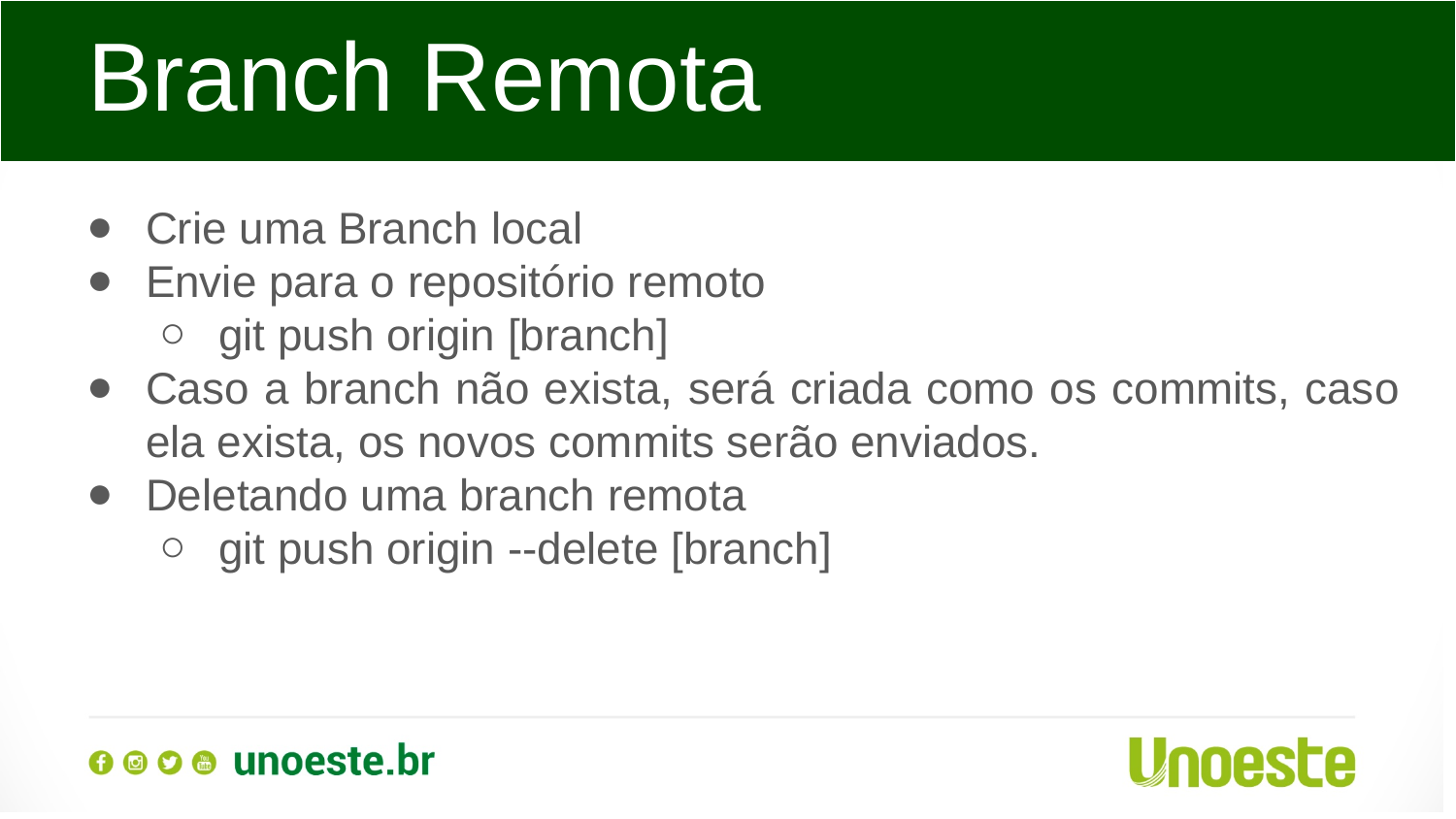

Branch Remota
Crie uma Branch local
Envie para o repositório remoto
git push origin [branch]
Caso a branch não exista, será criada como os commits, caso ela exista, os novos commits serão enviados.
Deletando uma branch remota
git push origin --delete [branch]